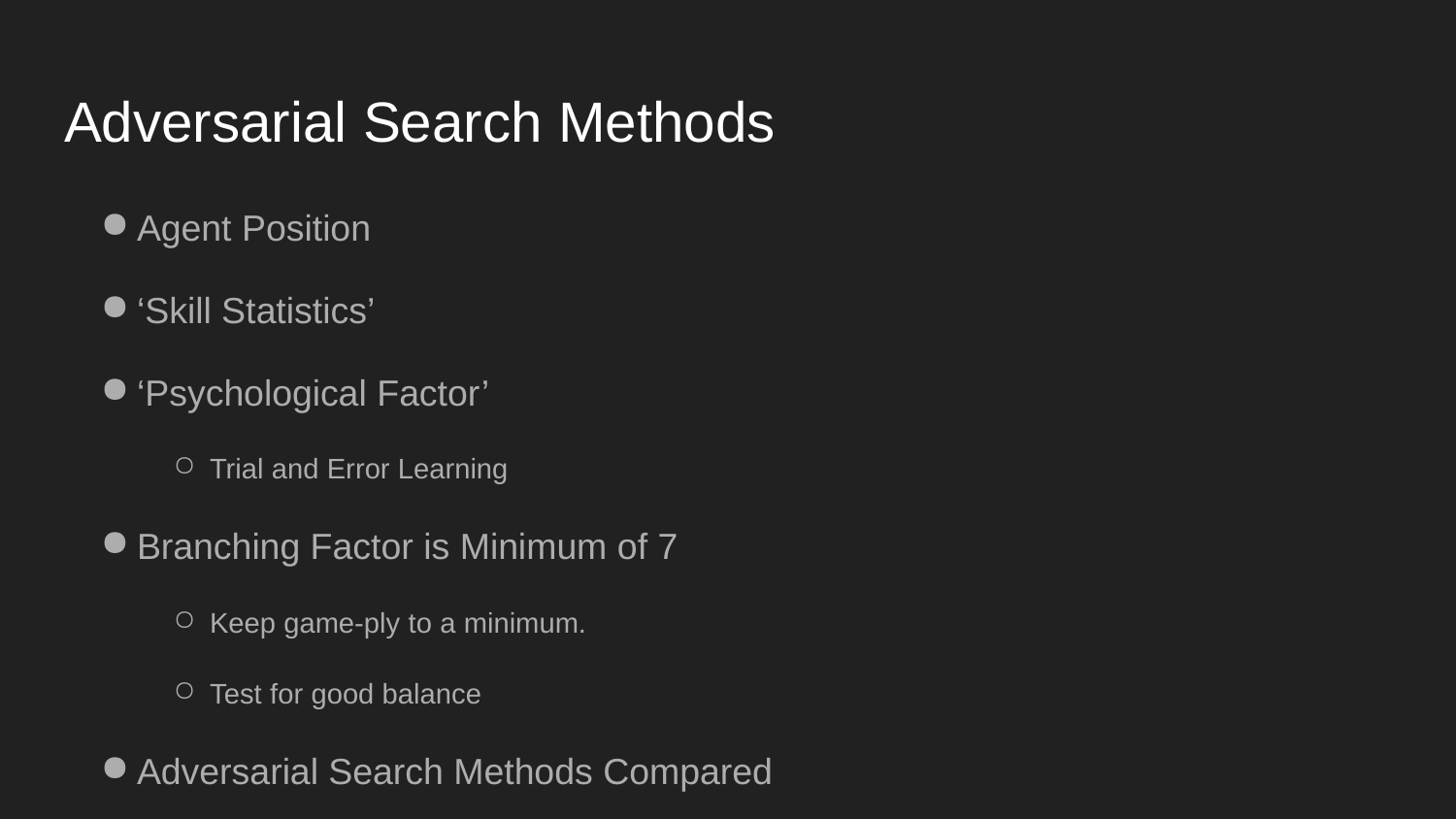

# Adversarial Search Methods
Agent Position
‘Skill Statistics’
‘Psychological Factor’
Trial and Error Learning
Branching Factor is Minimum of 7
Keep game-ply to a minimum.
Test for good balance
Adversarial Search Methods Compared
Expectimax vs Expectimax
Minimax vs Minimax
Expectimax vs Minimax
Repeated with different behavioral patterns?..